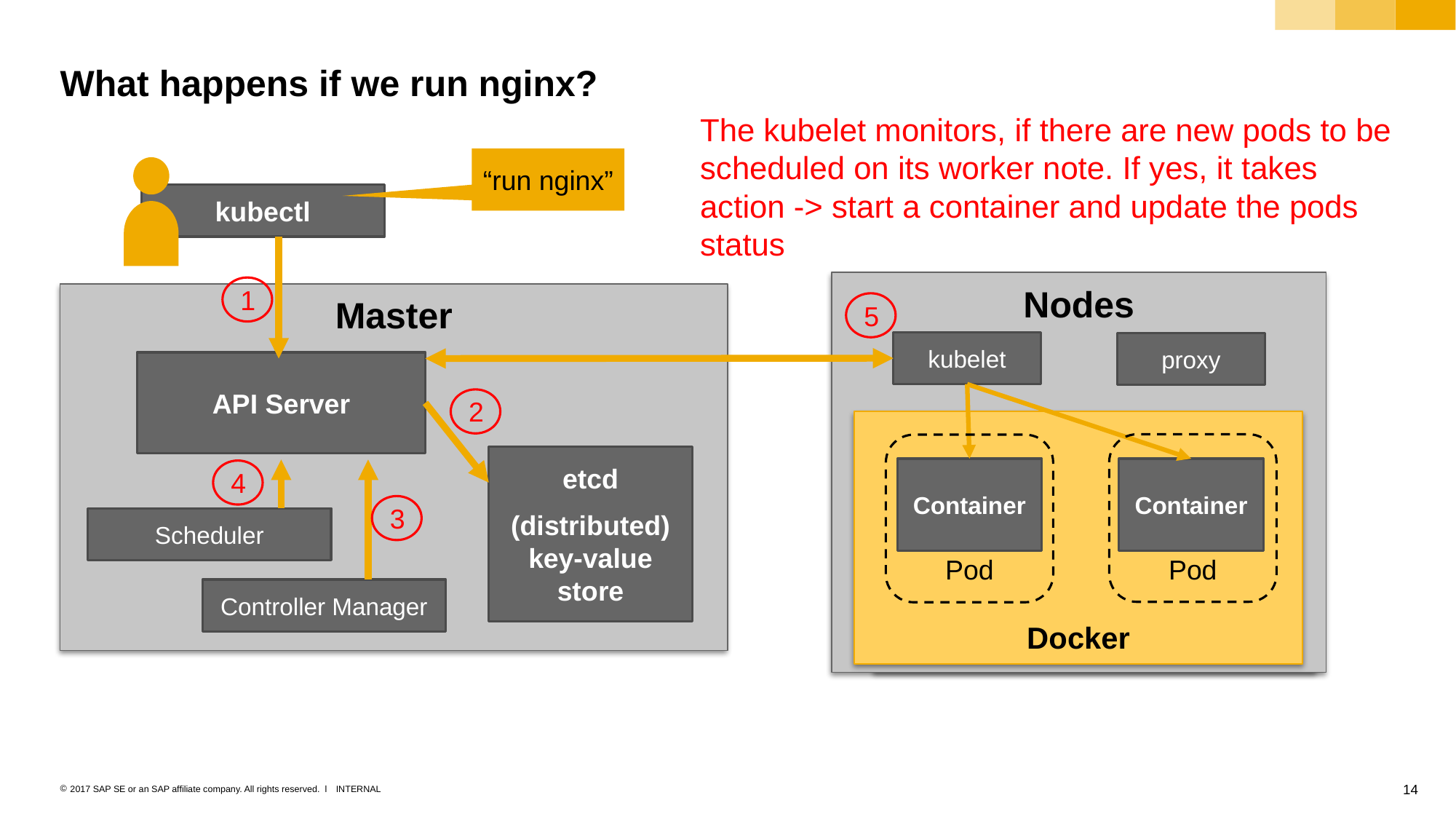

# What happens if we run nginx?
The kubelet monitors, if there are new pods to be scheduled on its worker note. If yes, it takes action -> start a container and update the pods status
“run nginx”

kubectl

Nodes
1
Master
5
Nodes
kubelet
proxy
API Server
kubelet
proxy
2
Docker
Pod
Pod
etcd
(distributed) key-value store
Docker
Container
Container
4
3
Container
Container
Scheduler
Controller Manager